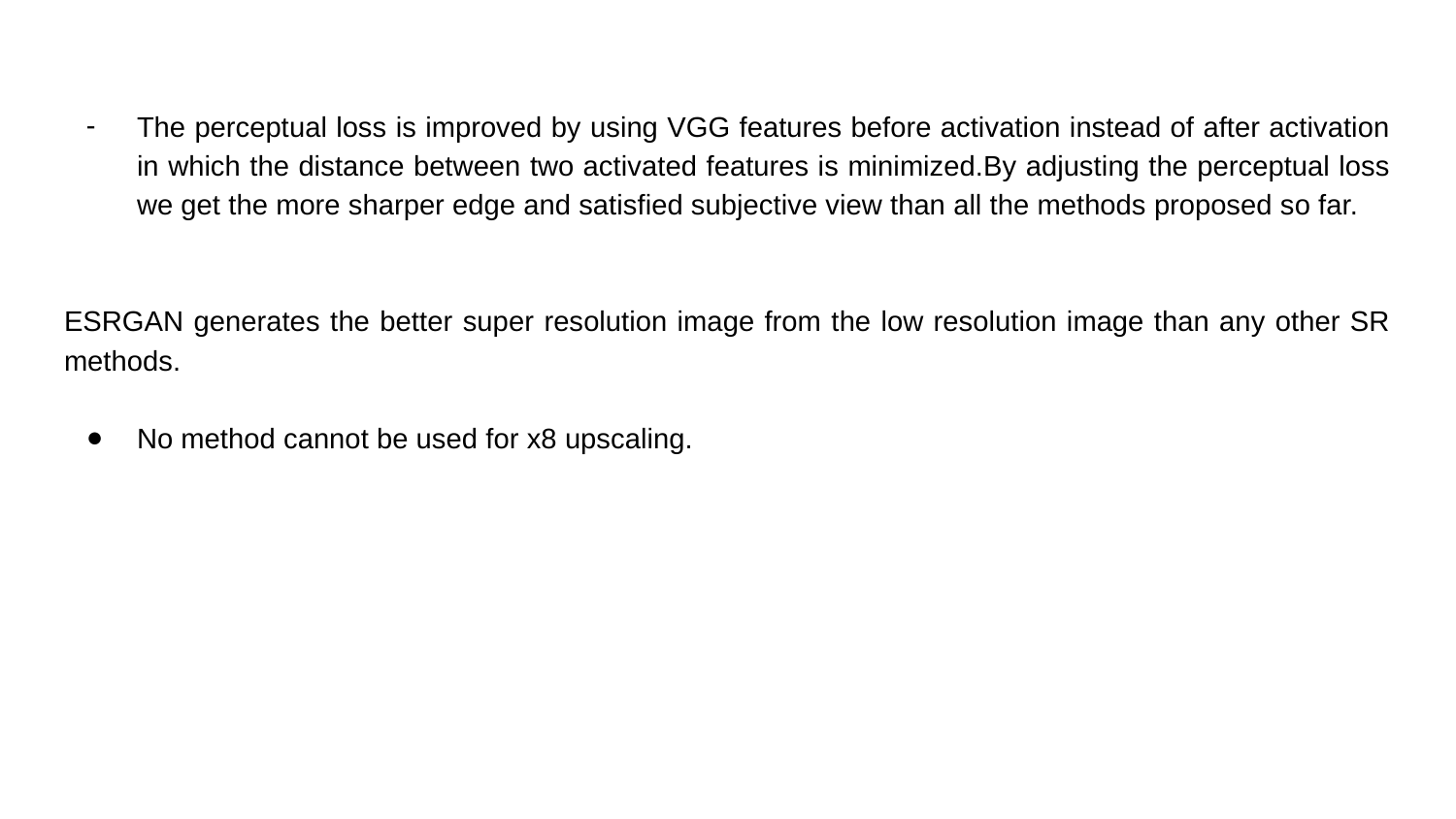

The perceptual loss is improved by using VGG features before activation instead of after activation in which the distance between two activated features is minimized.By adjusting the perceptual loss we get the more sharper edge and satisfied subjective view than all the methods proposed so far.

ESRGAN generates the better super resolution image from the low resolution image than any other SR methods.

No method cannot be used for x8 upscaling.